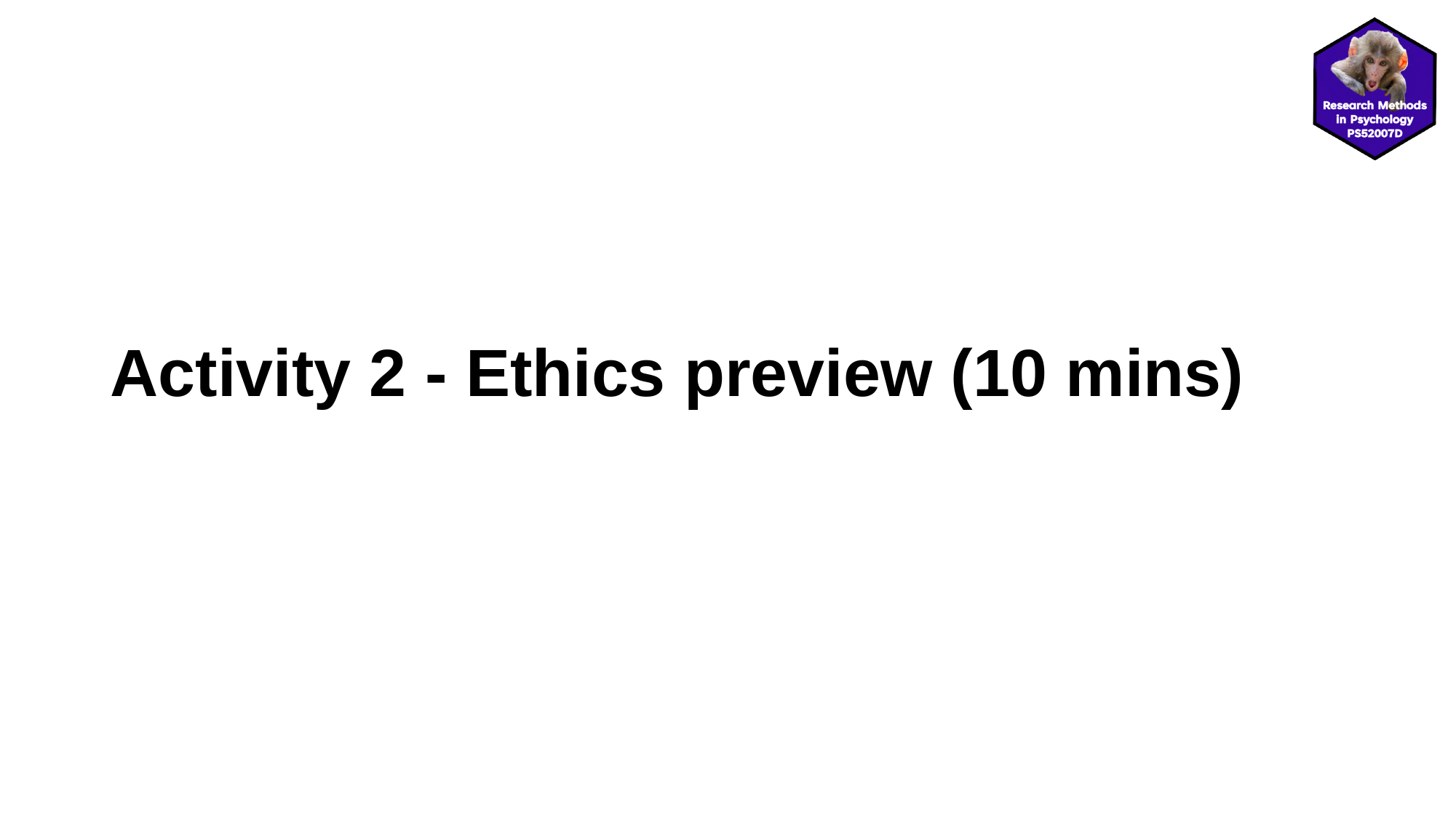

# Activity 2 - Ethics preview (10 mins)